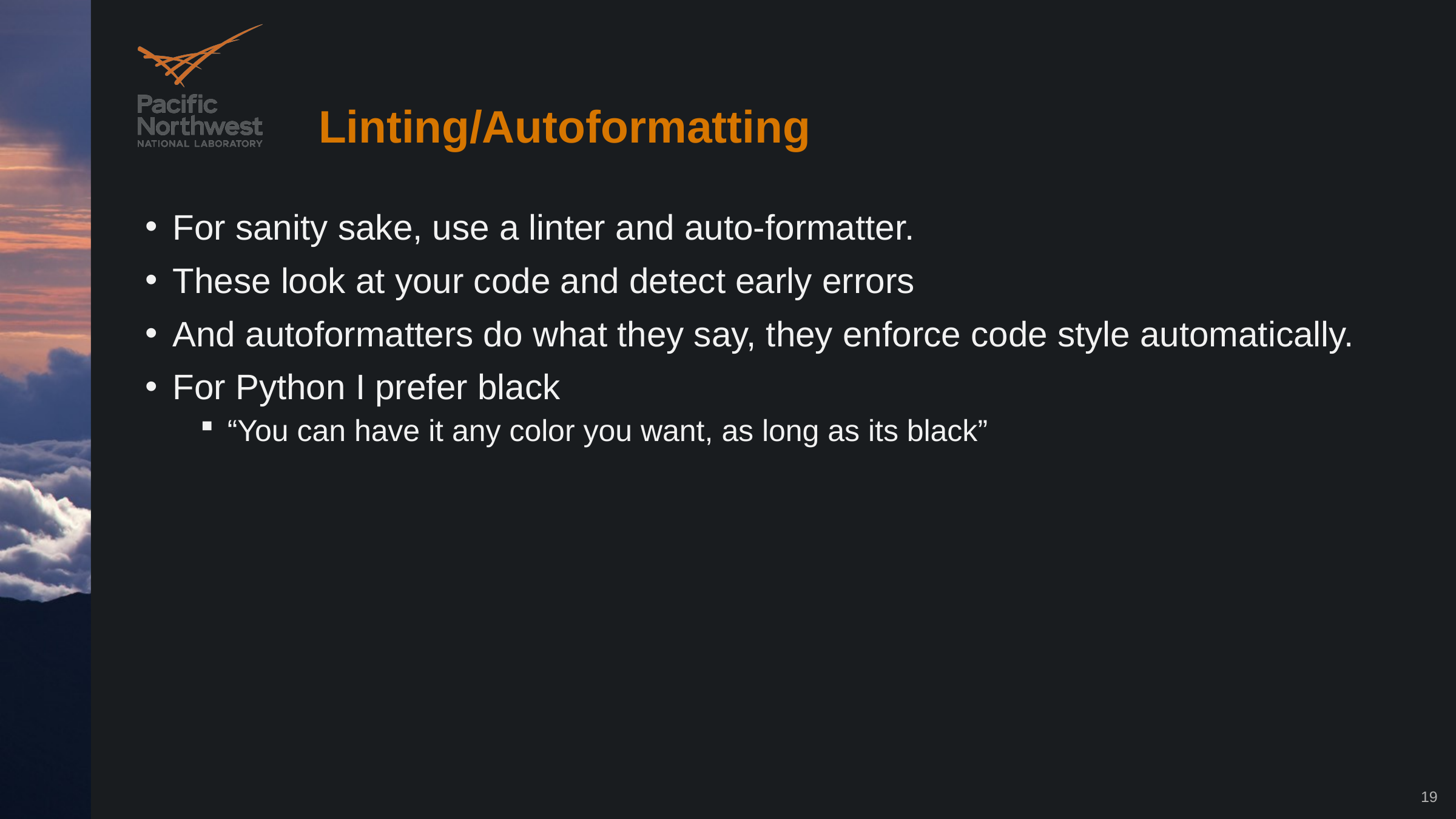

# Linting/Autoformatting
For sanity sake, use a linter and auto-formatter.
These look at your code and detect early errors
And autoformatters do what they say, they enforce code style automatically.
For Python I prefer black
“You can have it any color you want, as long as its black”
19